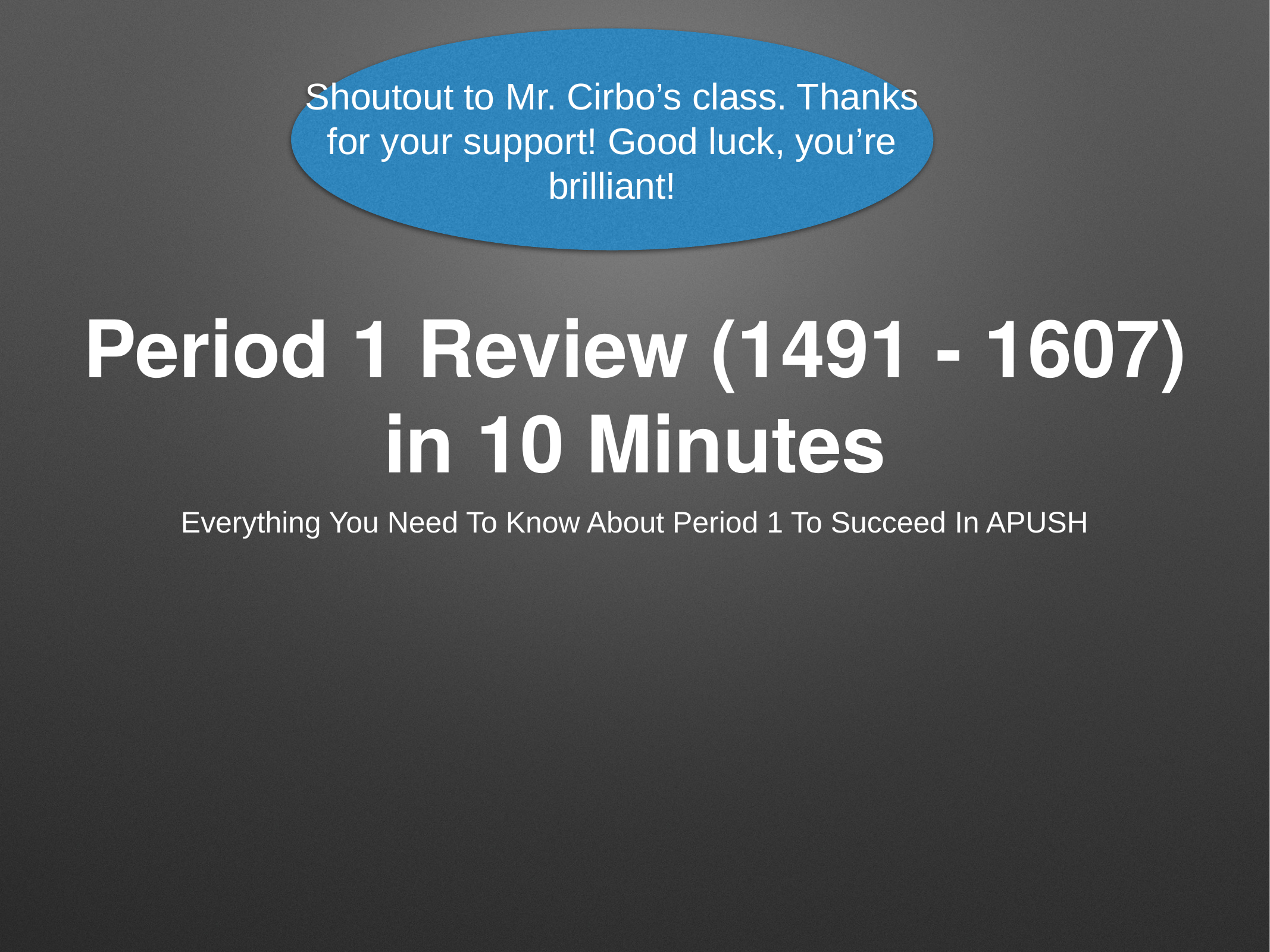

Shoutout to Mr. Cirbo’s class. Thanks for your support! Good luck, you’re brilliant!
# Period 1 Review (1491 - 1607) in 10 Minutes
Everything You Need To Know About Period 1 To Succeed In APUSH